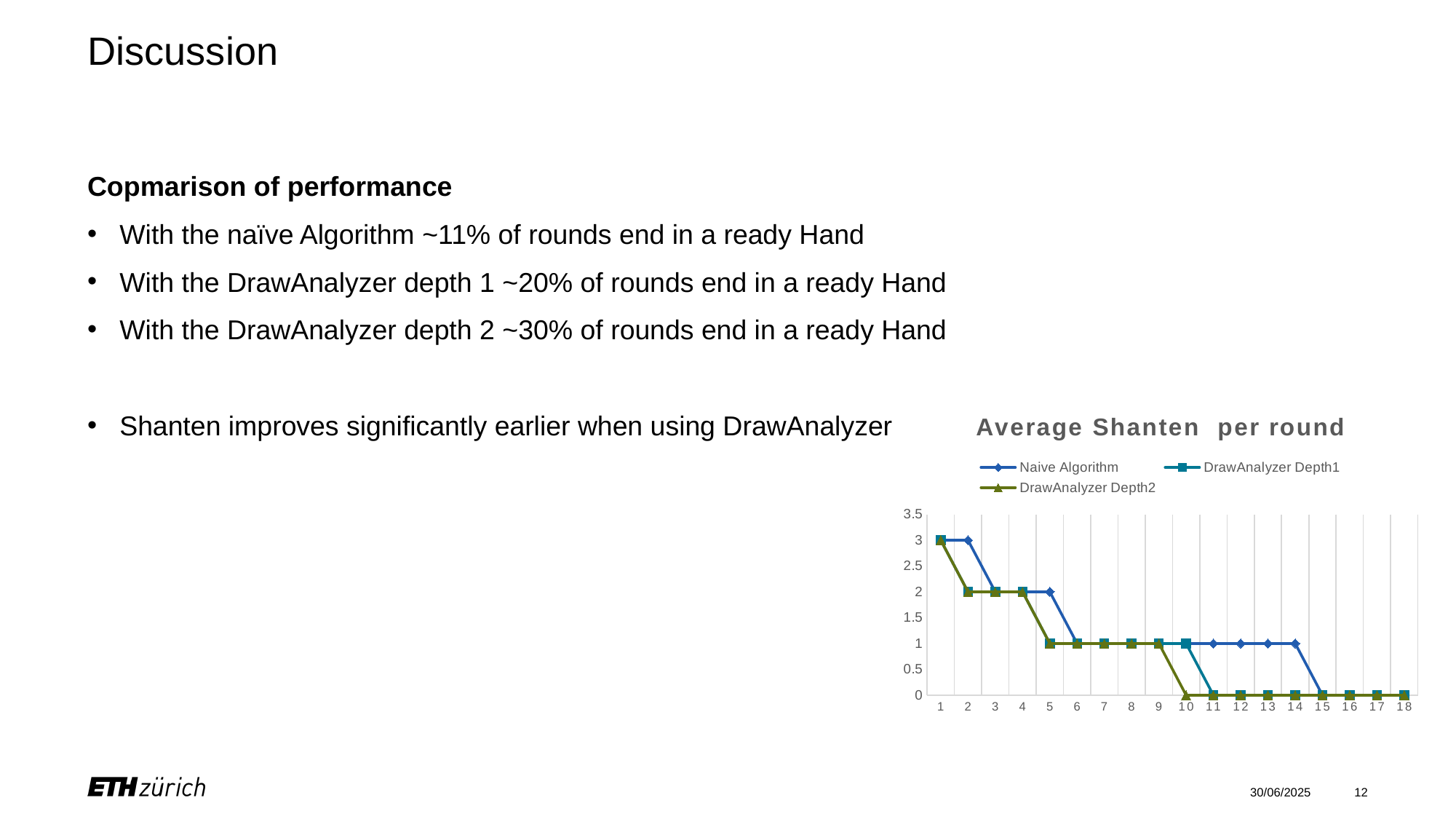

# Discussion
Copmarison of performance
With the naïve Algorithm ~11% of rounds end in a ready Hand
With the DrawAnalyzer depth 1 ~20% of rounds end in a ready Hand
With the DrawAnalyzer depth 2 ~30% of rounds end in a ready Hand

Shanten improves significantly earlier when using DrawAnalyzer

### Chart: Average Shanten  per round

| Category | Naive Algorithm | DrawAnalyzer Depth1 | DrawAnalyzer Depth2 |
|---|---|---|---|
30/06/2025
12